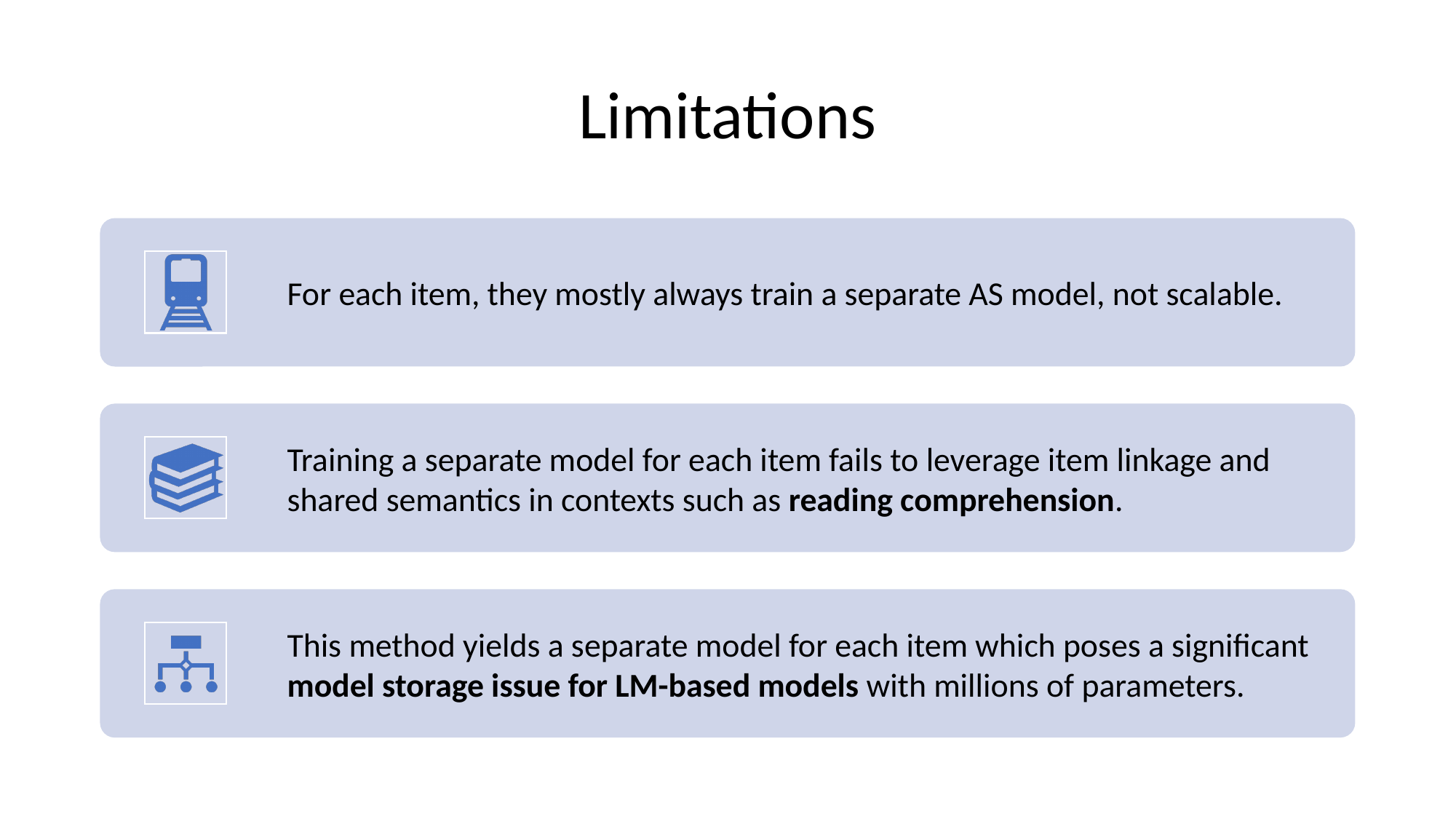

# Limitations
For each item, they mostly always train a separate AS model, not scalable.
Training a separate model for each item fails to leverage item linkage and shared semantics in contexts such as reading comprehension.
This method yields a separate model for each item which poses a significant model storage issue for LM-based models with millions of parameters.